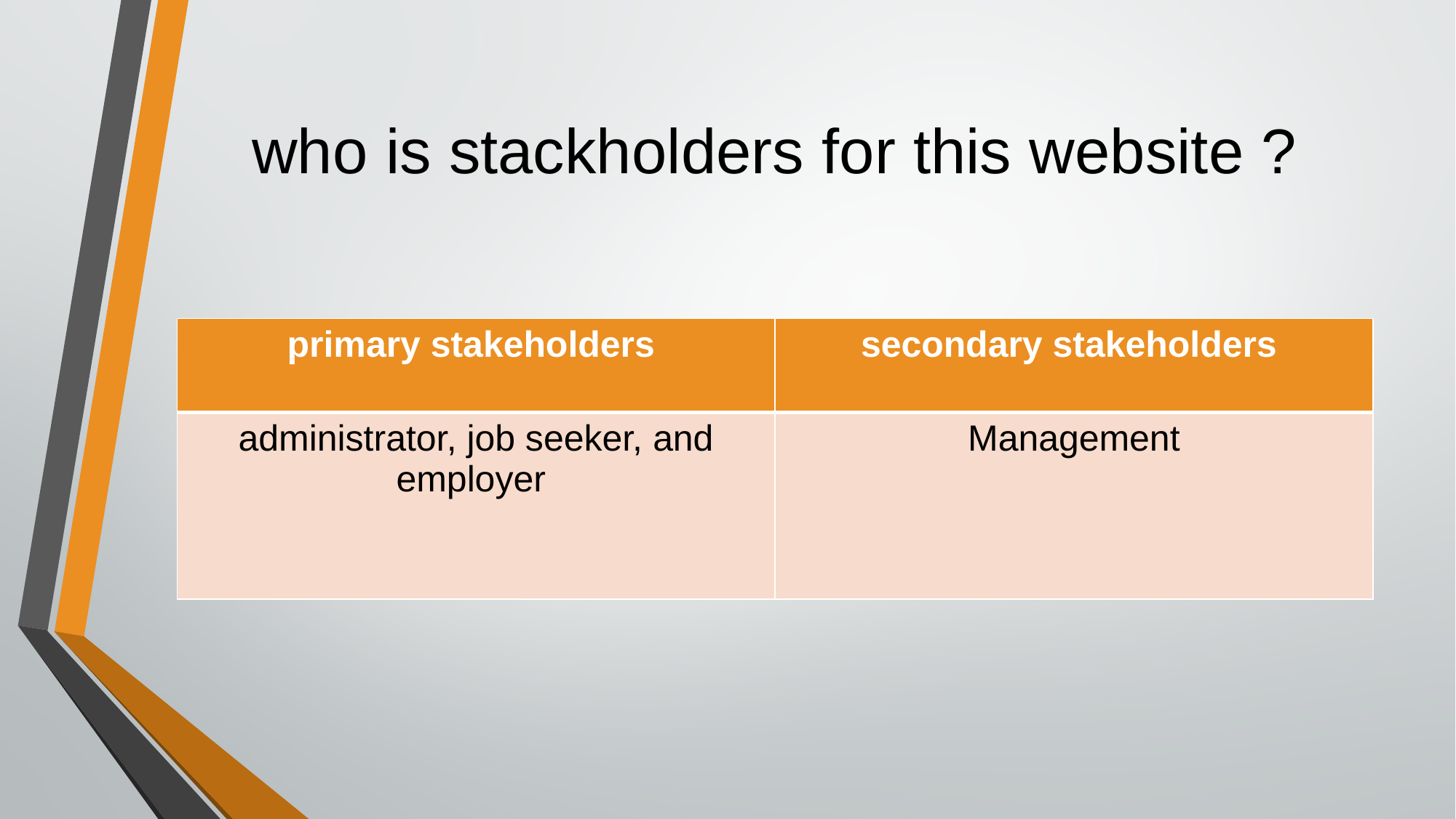

# who is stackholders for this website ?
| primary stakeholders | secondary stakeholders |
| --- | --- |
| administrator, job seeker, and employer | Management |